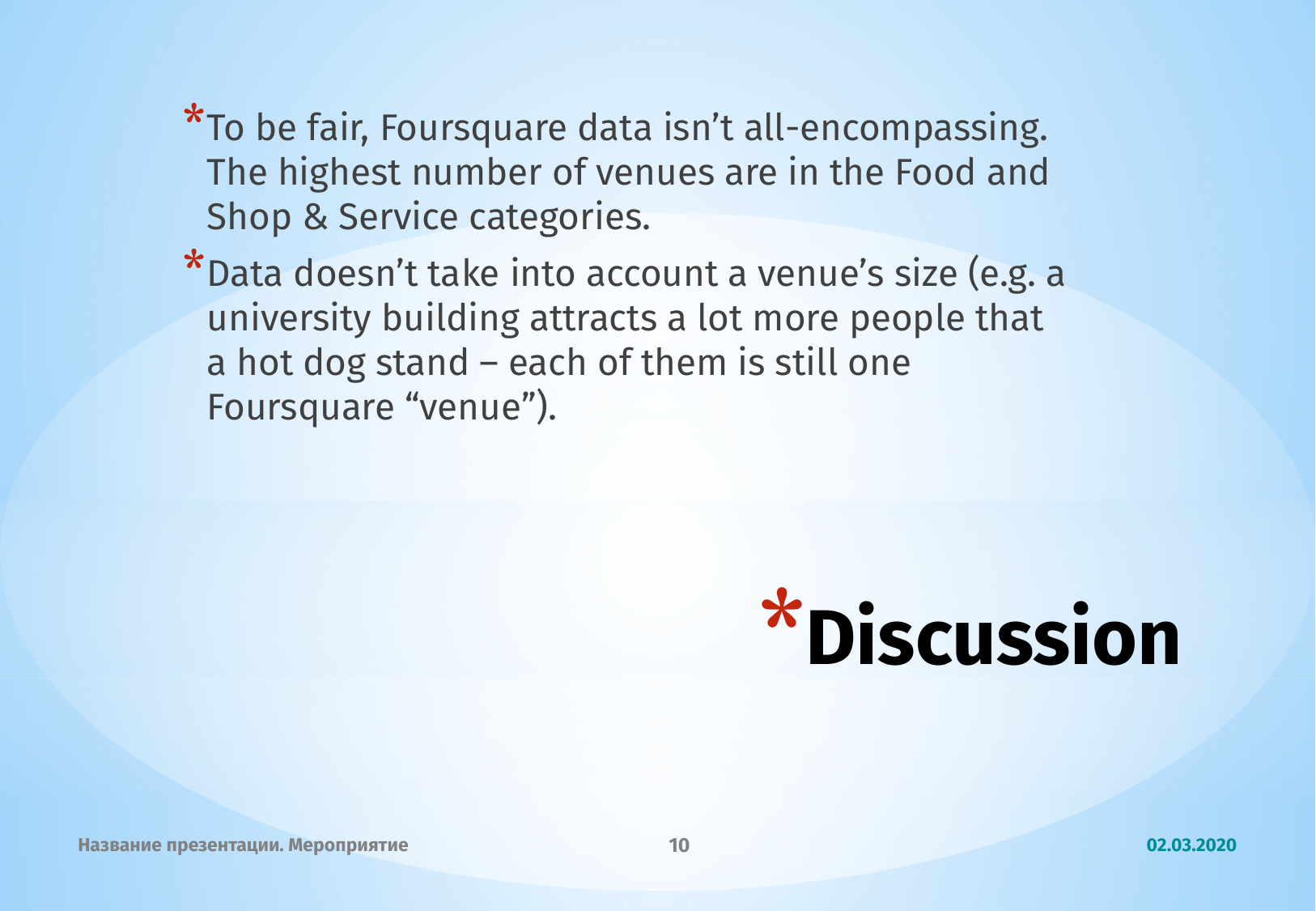

To be fair, Foursquare data isn’t all-encompassing. The highest number of venues are in the Food and Shop & Service categories.
Data doesn’t take into account a venue’s size (e.g. a university building attracts a lot more people that a hot dog stand – each of them is still one Foursquare “venue”).

# Discussion
Название презентации. Мероприятие
10
02.03.2020